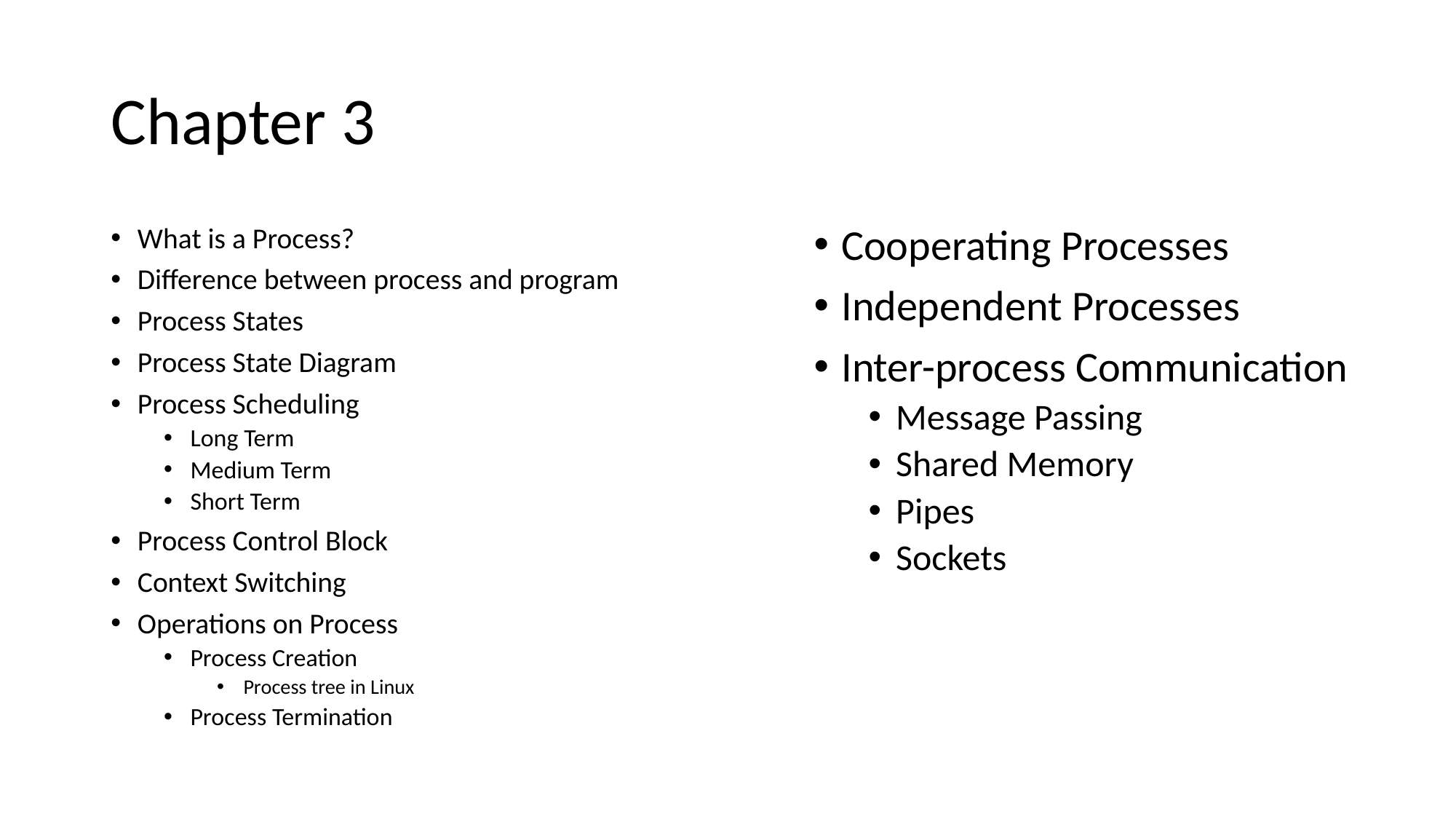

# Chapter 3
What is a Process?
Difference between process and program
Process States
Process State Diagram
Process Scheduling
Long Term
Medium Term
Short Term
Process Control Block
Context Switching
Operations on Process
Process Creation
Process tree in Linux
Process Termination
Cooperating Processes
Independent Processes
Inter-process Communication
Message Passing
Shared Memory
Pipes
Sockets